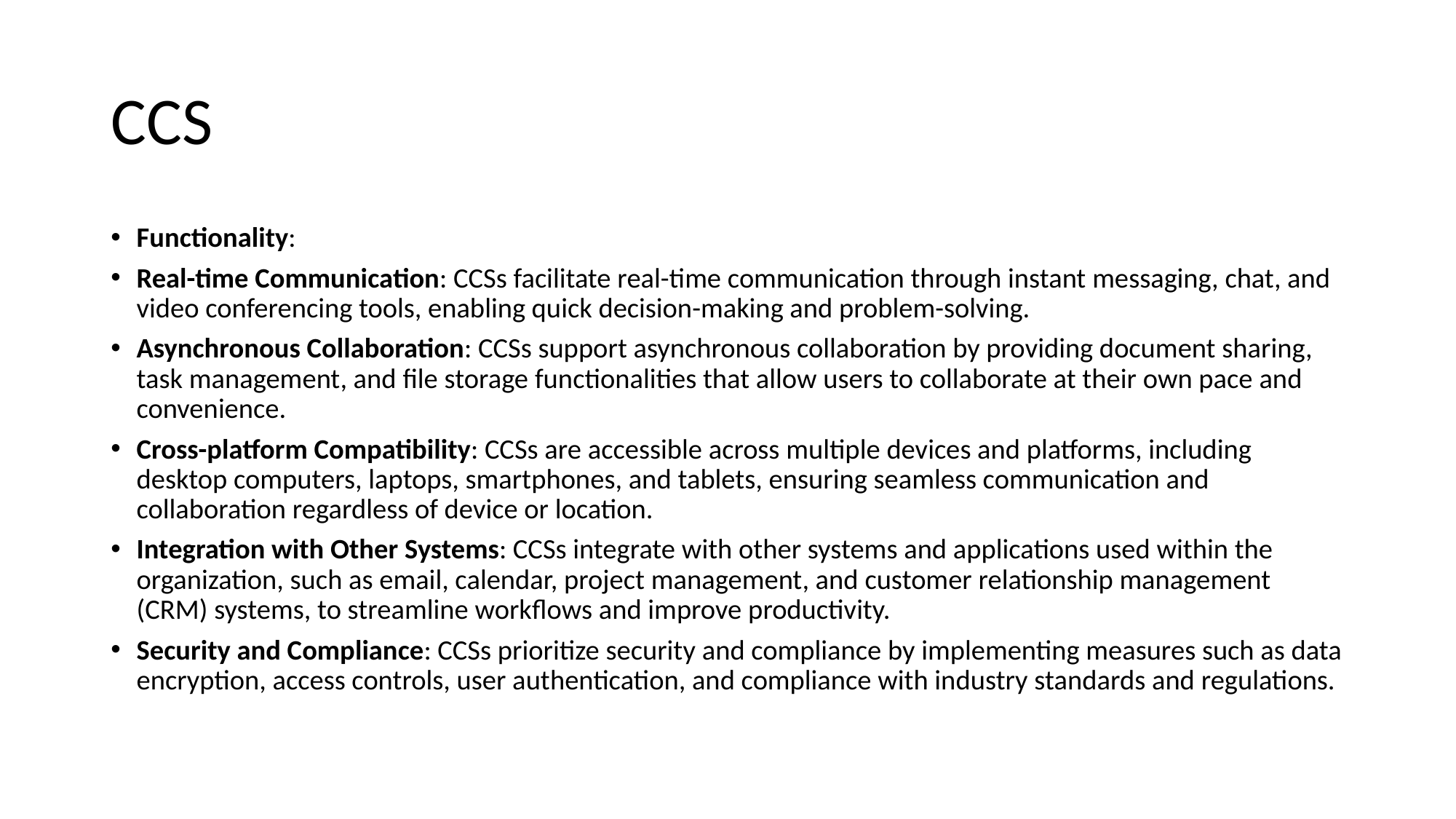

# CCS
Functionality:
Real-time Communication: CCSs facilitate real-time communication through instant messaging, chat, and video conferencing tools, enabling quick decision-making and problem-solving.
Asynchronous Collaboration: CCSs support asynchronous collaboration by providing document sharing, task management, and file storage functionalities that allow users to collaborate at their own pace and convenience.
Cross-platform Compatibility: CCSs are accessible across multiple devices and platforms, including desktop computers, laptops, smartphones, and tablets, ensuring seamless communication and collaboration regardless of device or location.
Integration with Other Systems: CCSs integrate with other systems and applications used within the organization, such as email, calendar, project management, and customer relationship management (CRM) systems, to streamline workflows and improve productivity.
Security and Compliance: CCSs prioritize security and compliance by implementing measures such as data encryption, access controls, user authentication, and compliance with industry standards and regulations.